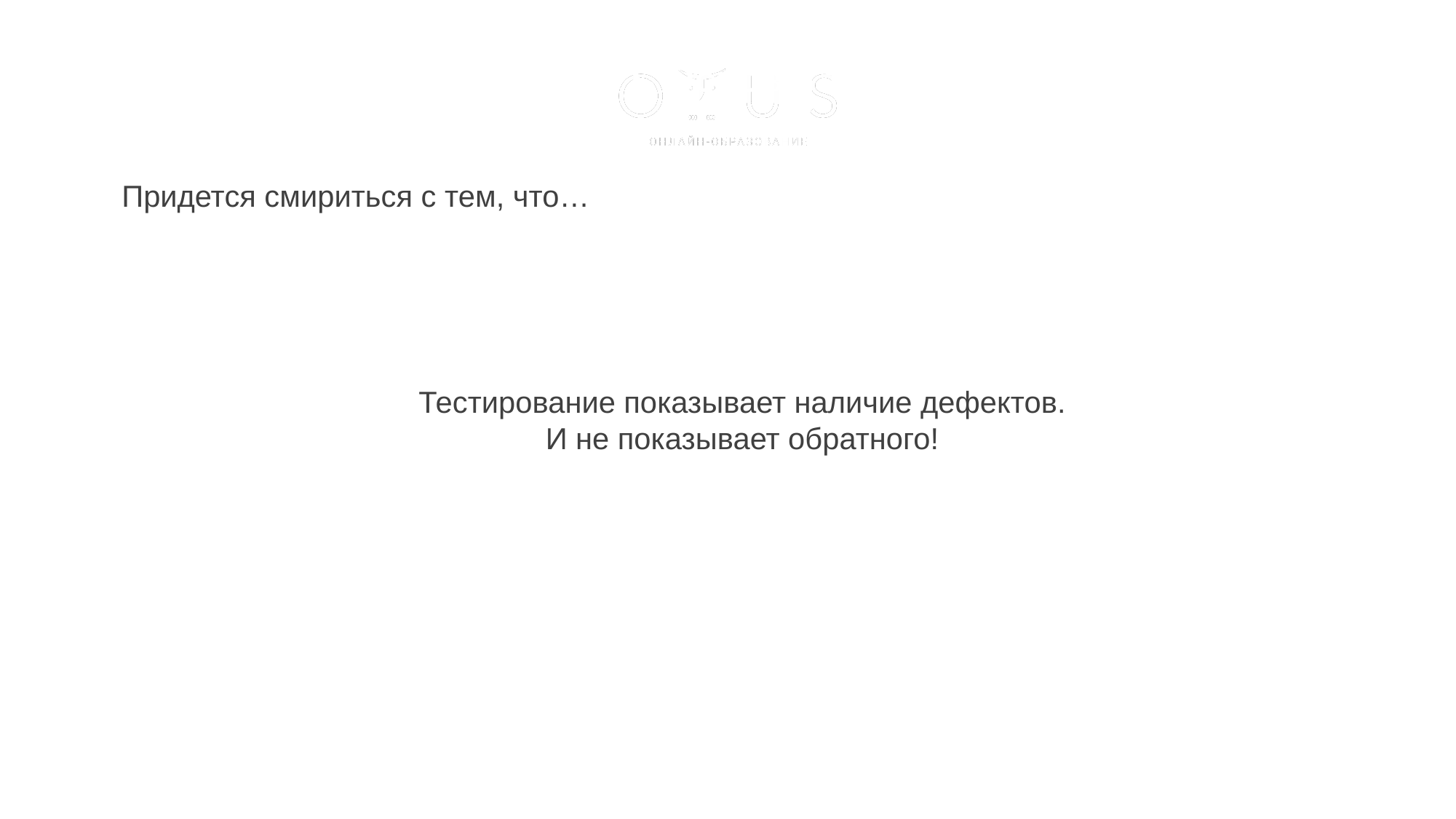

Урок 1. Основы тестирования
Придется смириться с тем, что…
Тестирование показывает наличие дефектов.
И не показывает обратного!